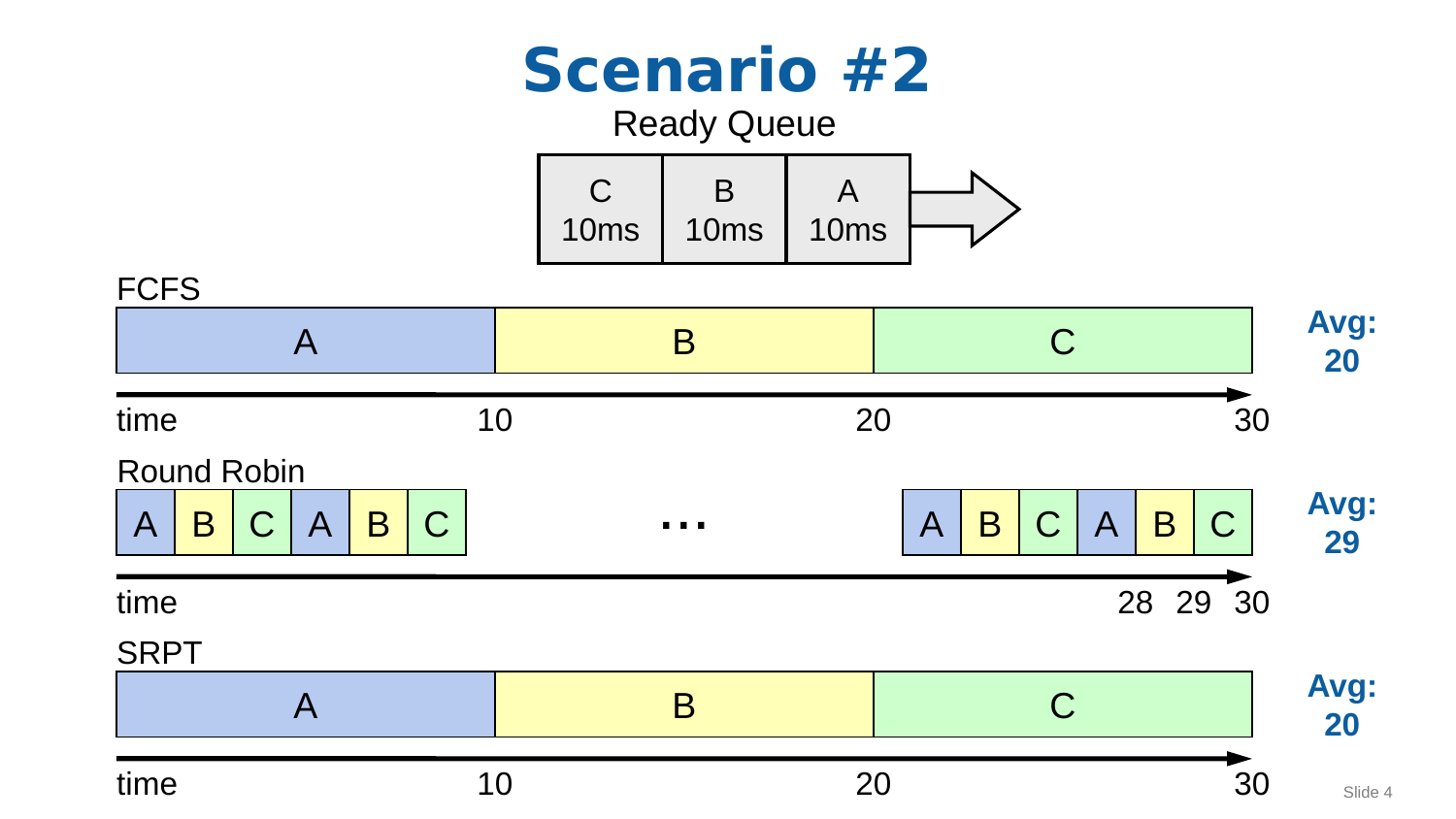

# Scenario #2
Ready Queue
C
10ms
B
10ms
A
10ms

FCFS
Avg:
20
A
B
C

time
10
20
30
Round Robin
...
Avg:
29
A
B
C
A
B
C
A
B
C
A
B
C

time
28
29
30
SRPT
Avg:
20
A
B
C

time
10
20
30
Slide 4